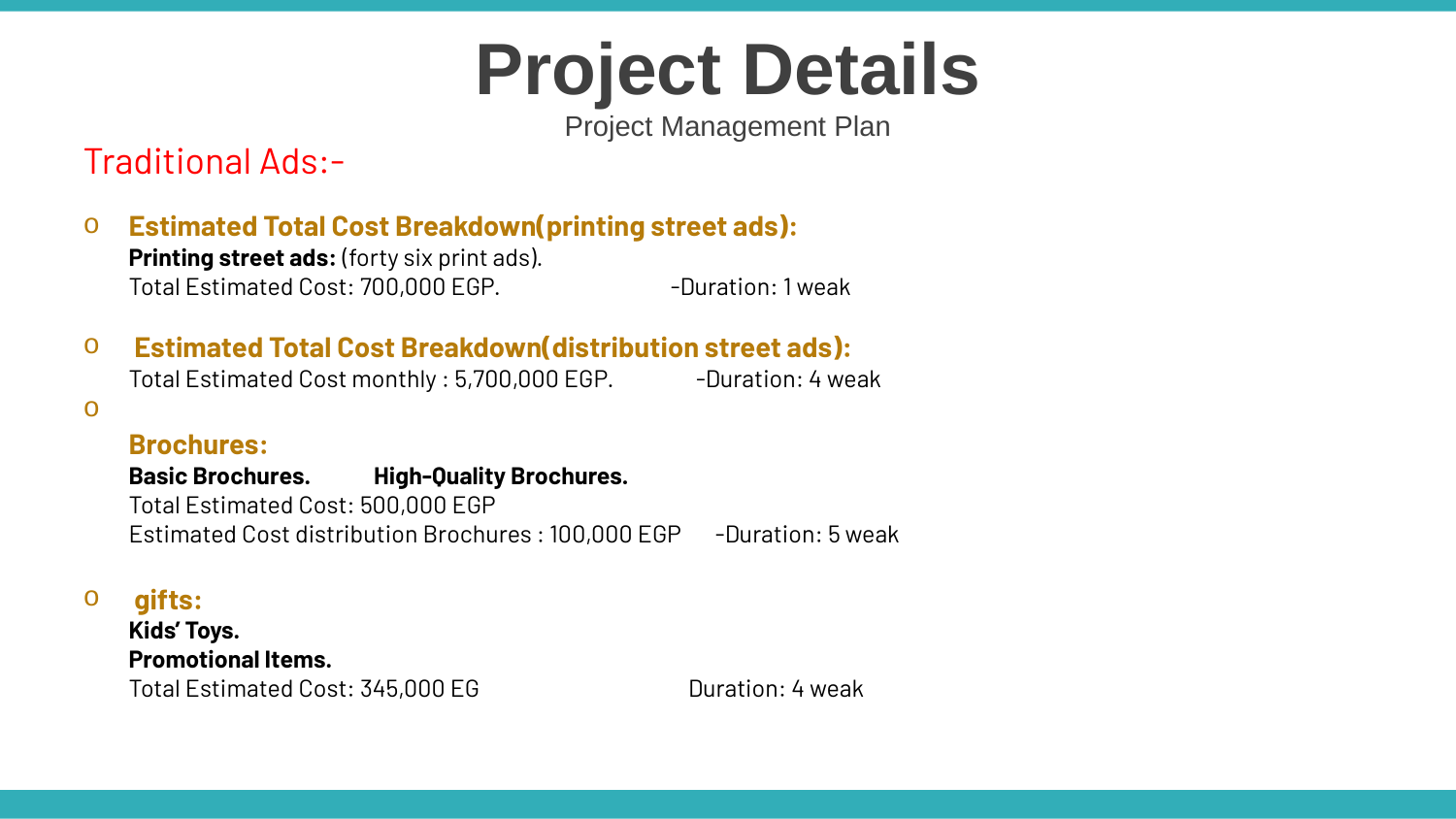

Project Details
Project Management Plan
Traditional Ads:-
Estimated Total Cost Breakdown(printing street ads):
Printing street ads: (forty six print ads).
Total Estimated Cost: 700,000 EGP.                                   -Duration: 1 weak

 Estimated Total Cost Breakdown(distribution street ads):
Total Estimated Cost monthly : 5,700,000 EGP.                 -Duration: 4 weak
Brochures:
Basic Brochures.             High-Quality Brochures.
Total Estimated Cost: 500,000 EGP
Estimated Cost distribution Brochures : 100,000 EGP       -Duration: 5 weak

 gifts:
Kids’ Toys.
Promotional Items.
Total Estimated Cost: 345,000 EG                                           Duration: 4 weak